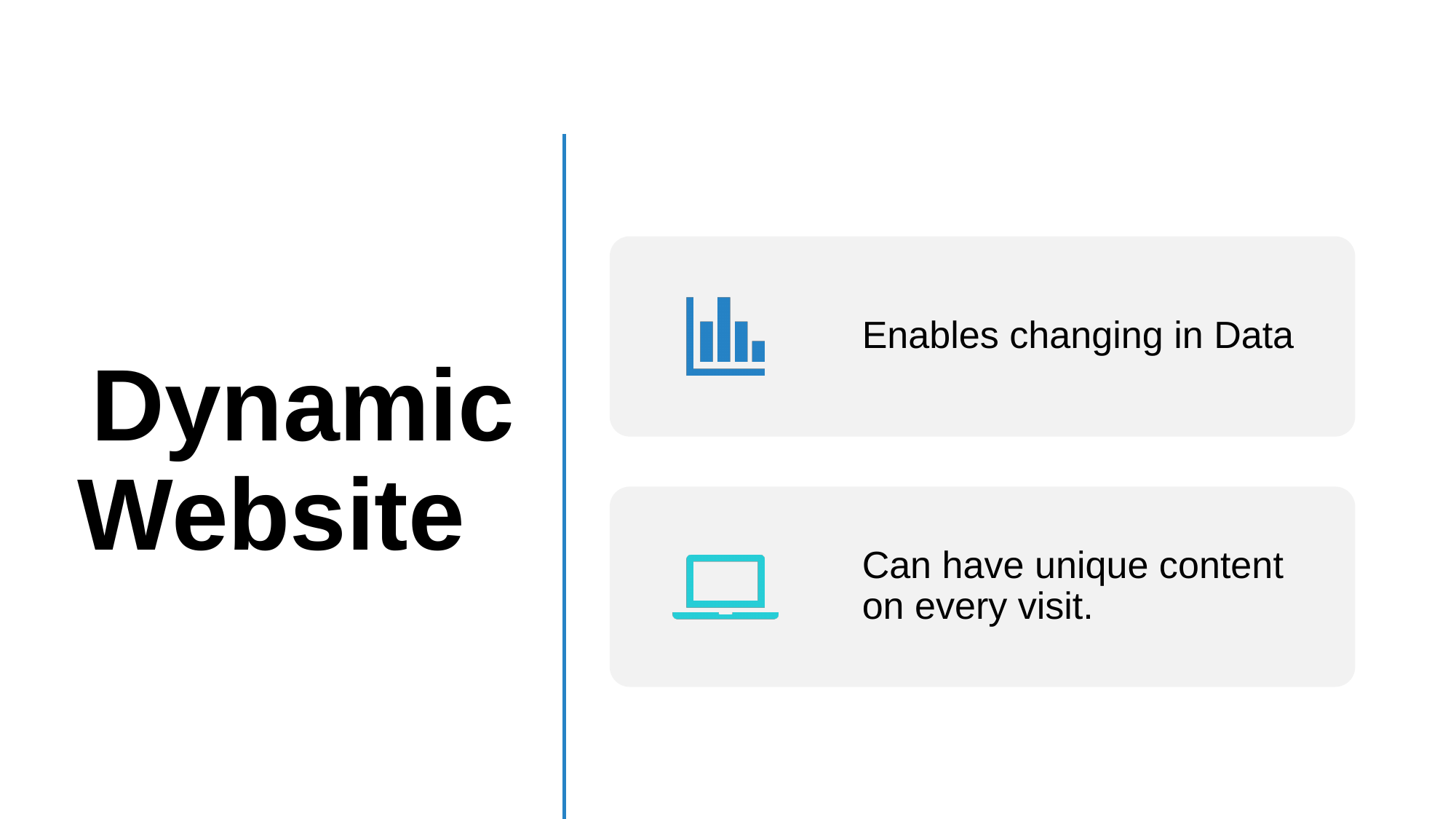

# Dynamic Website
Enables changing in Data
Can have unique content on every visit.